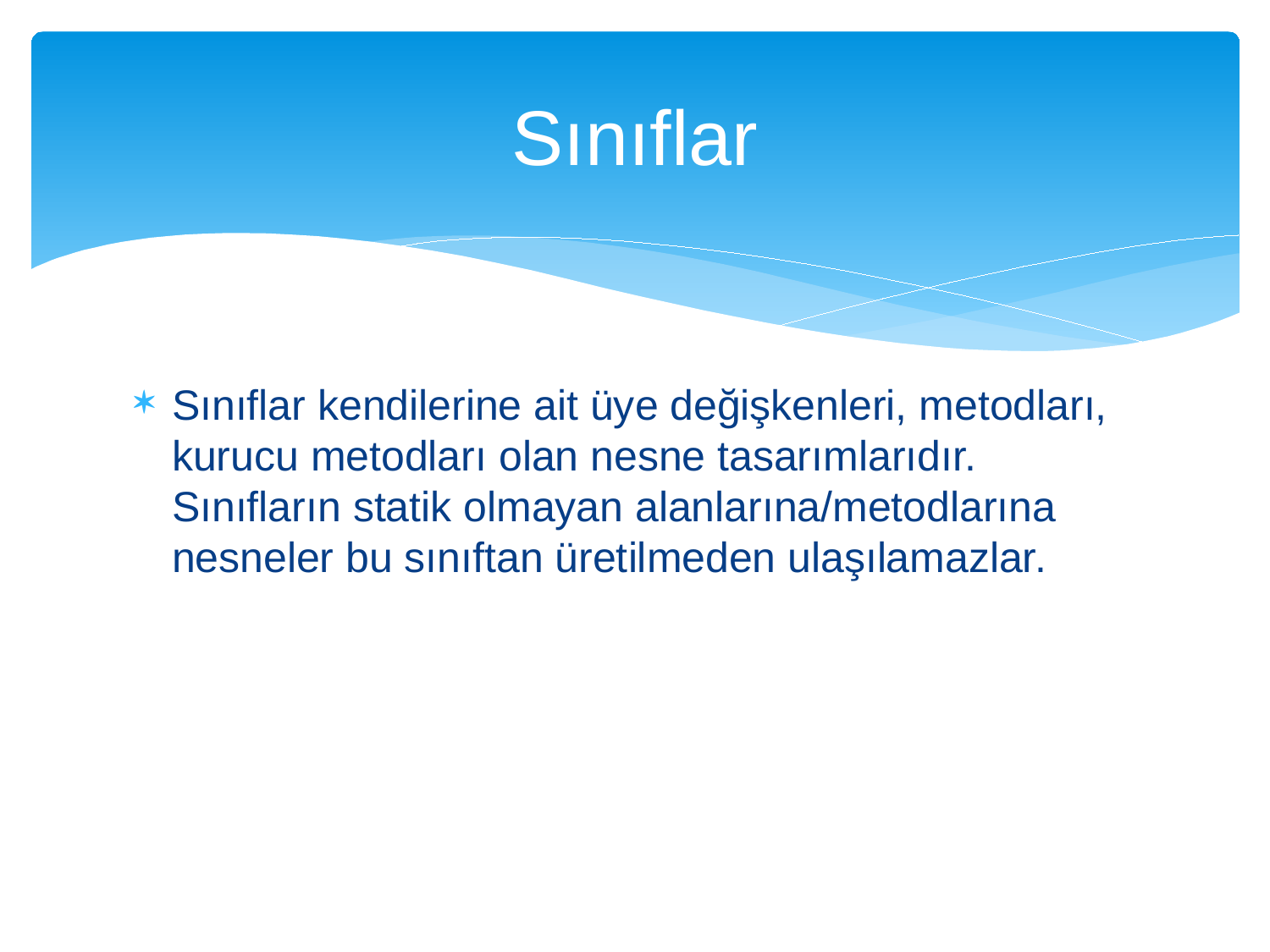

# Sınıflar
Sınıflar kendilerine ait üye değişkenleri, metodları, kurucu metodları olan nesne tasarımlarıdır. Sınıfların statik olmayan alanlarına/metodlarına nesneler bu sınıftan üretilmeden ulaşılamazlar.